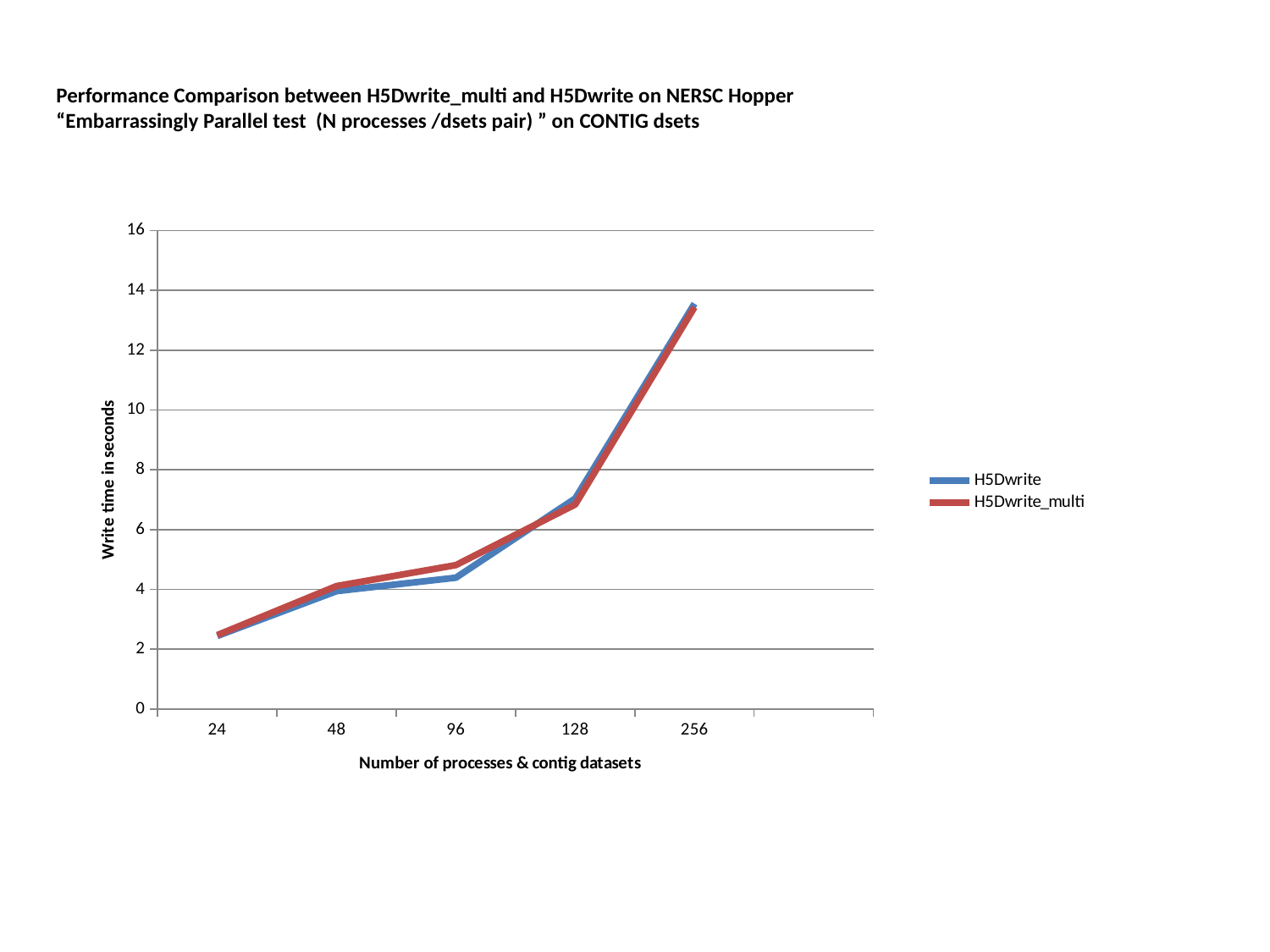

Performance Comparison between H5Dwrite_multi and H5Dwrite on NERSC Hopper
“Embarrassingly Parallel test  (N processes /dsets pair) ” on CONTIG dsets

[unsupported chart]